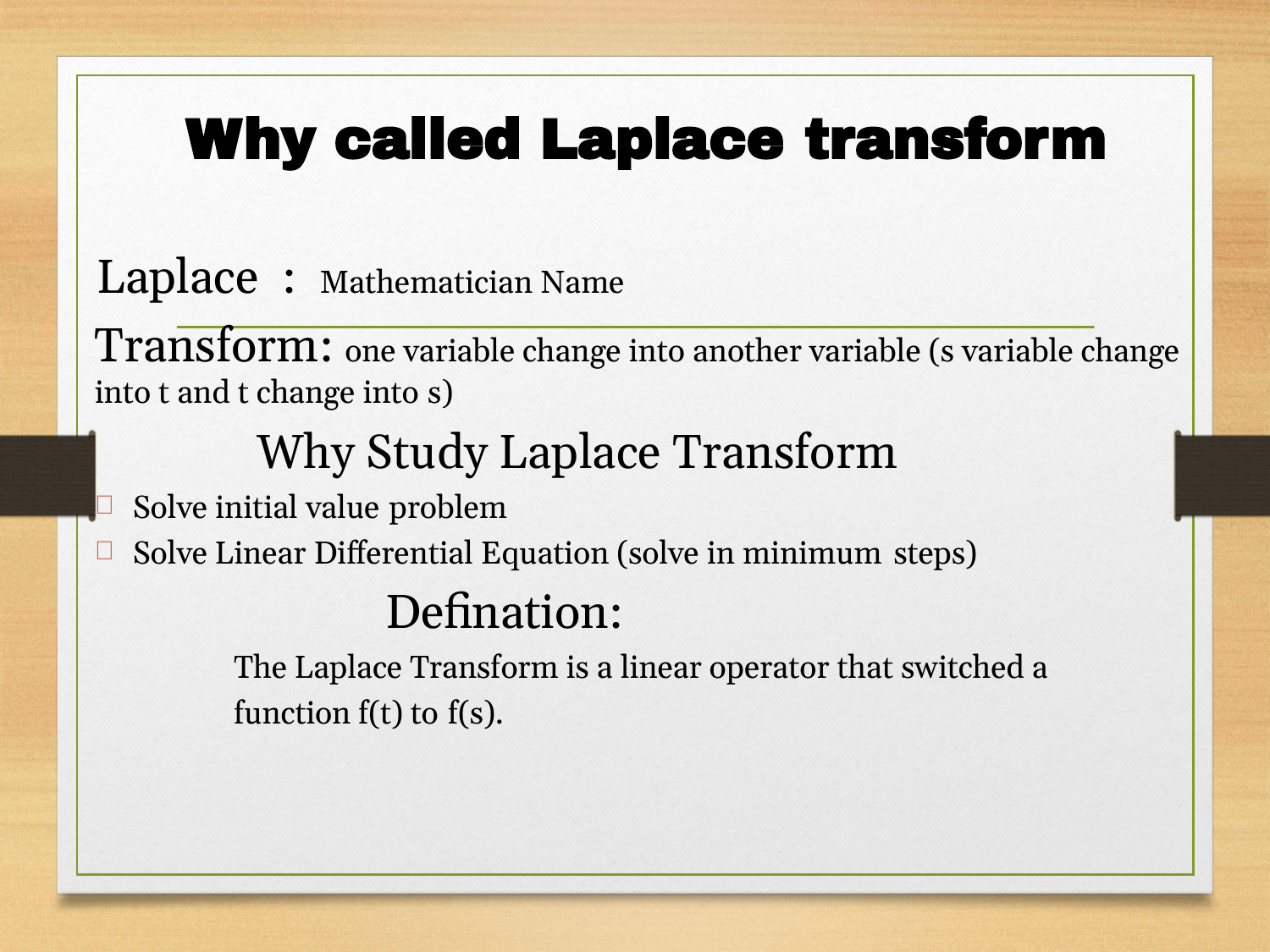

# Why called Laplace transform
Laplace	:	Mathematician Name
Transform: one variable change into another variable (s variable change  into t and t change into s)
Why Study Laplace Transform
Solve initial value problem
Solve Linear Differential Equation (solve in minimum steps)
Defination:
The Laplace Transform is a linear operator that switched a  function f(t) to f(s).